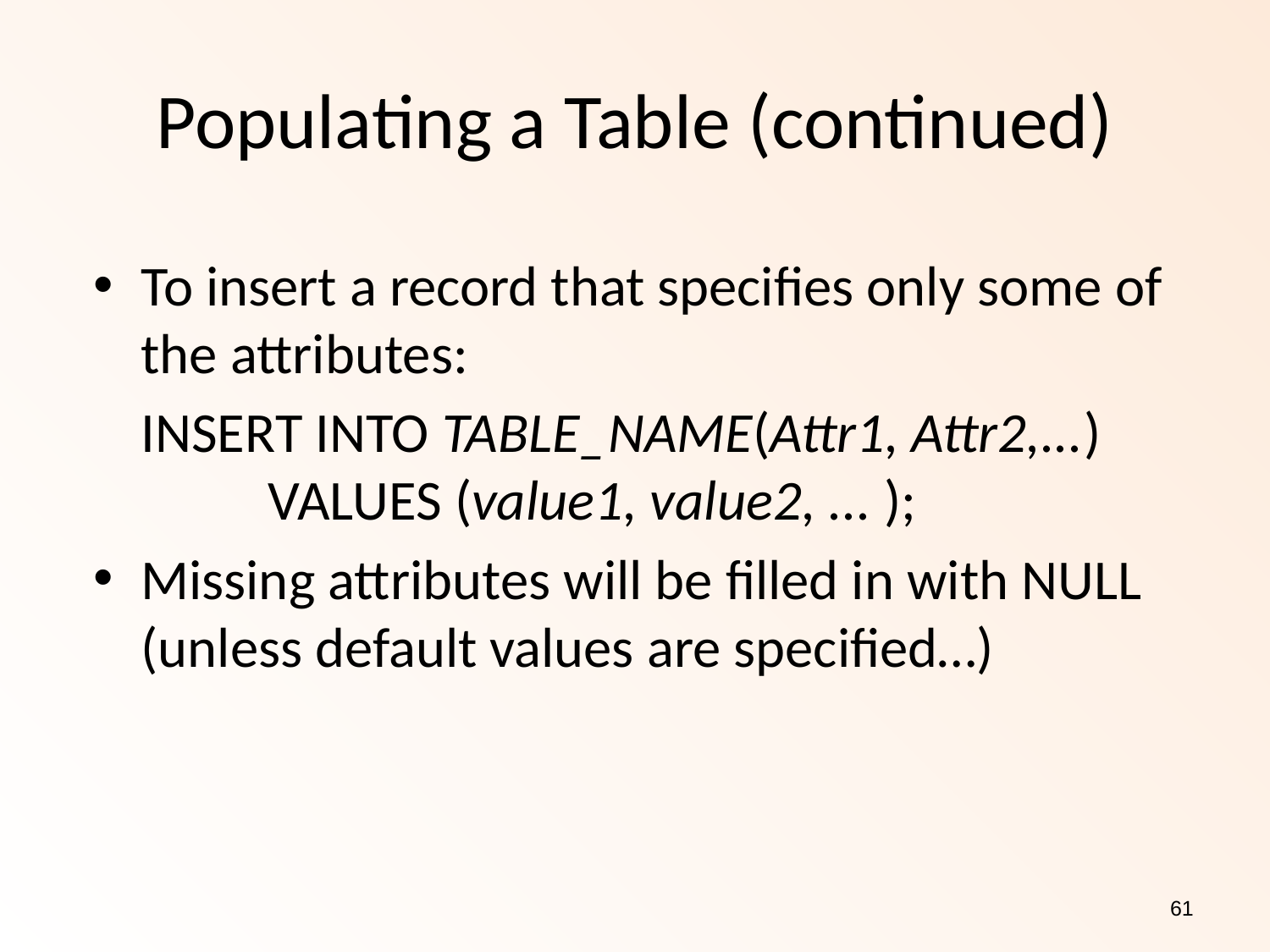

Populating a Table (continued)
To insert a record that specifies only some of the attributes:
	INSERT INTO TABLE_NAME(Attr1, Attr2,...)
	VALUES (value1, value2, ... );
Missing attributes will be filled in with NULL (unless default values are specified…)

61